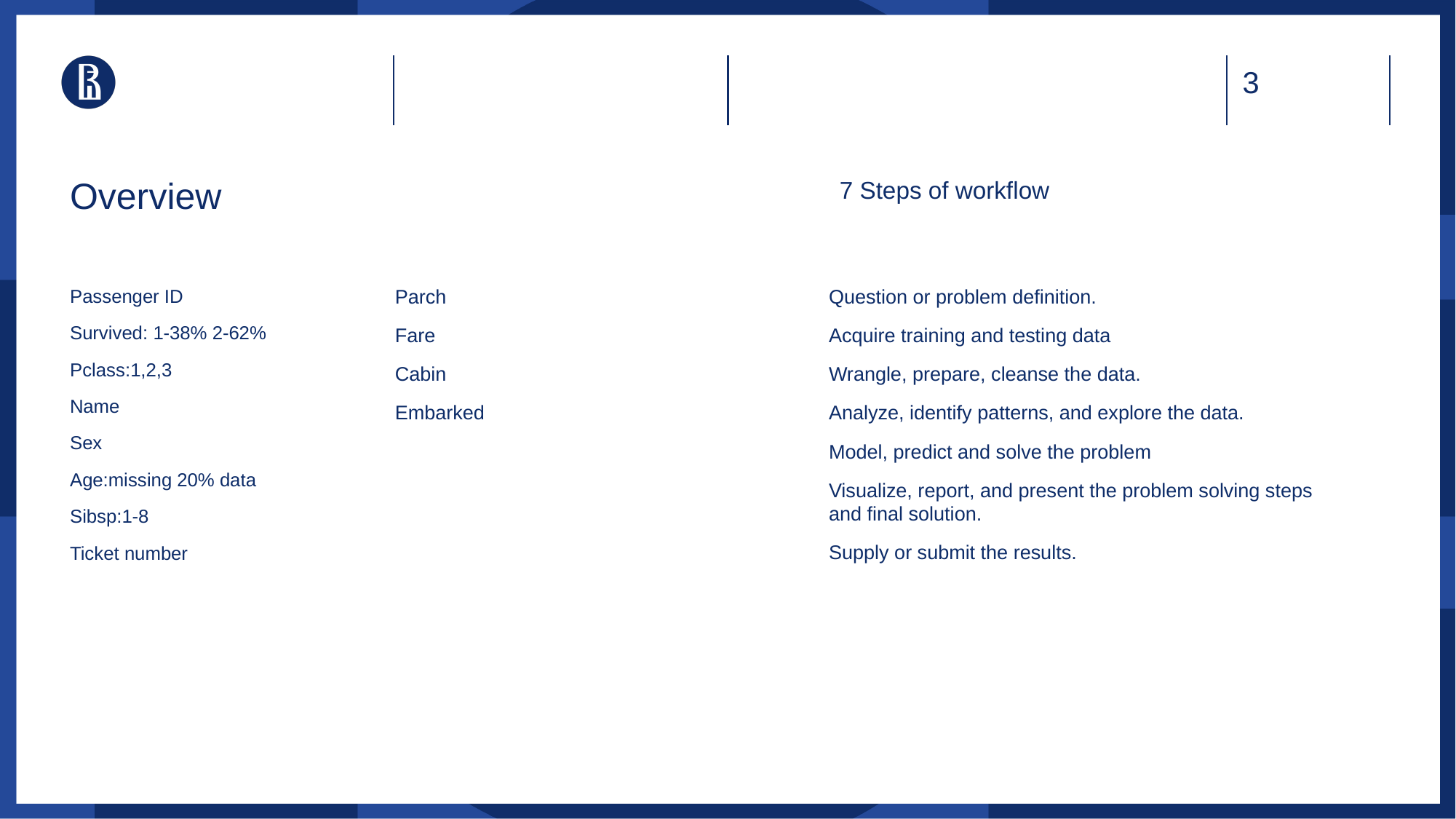

7 Steps of workflow
# Overview
Question or problem definition.
Acquire training and testing data
Wrangle, prepare, cleanse the data.
Analyze, identify patterns, and explore the data.
Model, predict and solve the problem
Visualize, report, and present the problem solving steps and final solution.
Supply or submit the results.
Passenger ID
Survived: 1-38% 2-62%
Pclass:1,2,3
Name
Sex
Age:missing 20% data
Sibsp:1-8
Ticket number
Parch
Fare
Cabin
Embarked